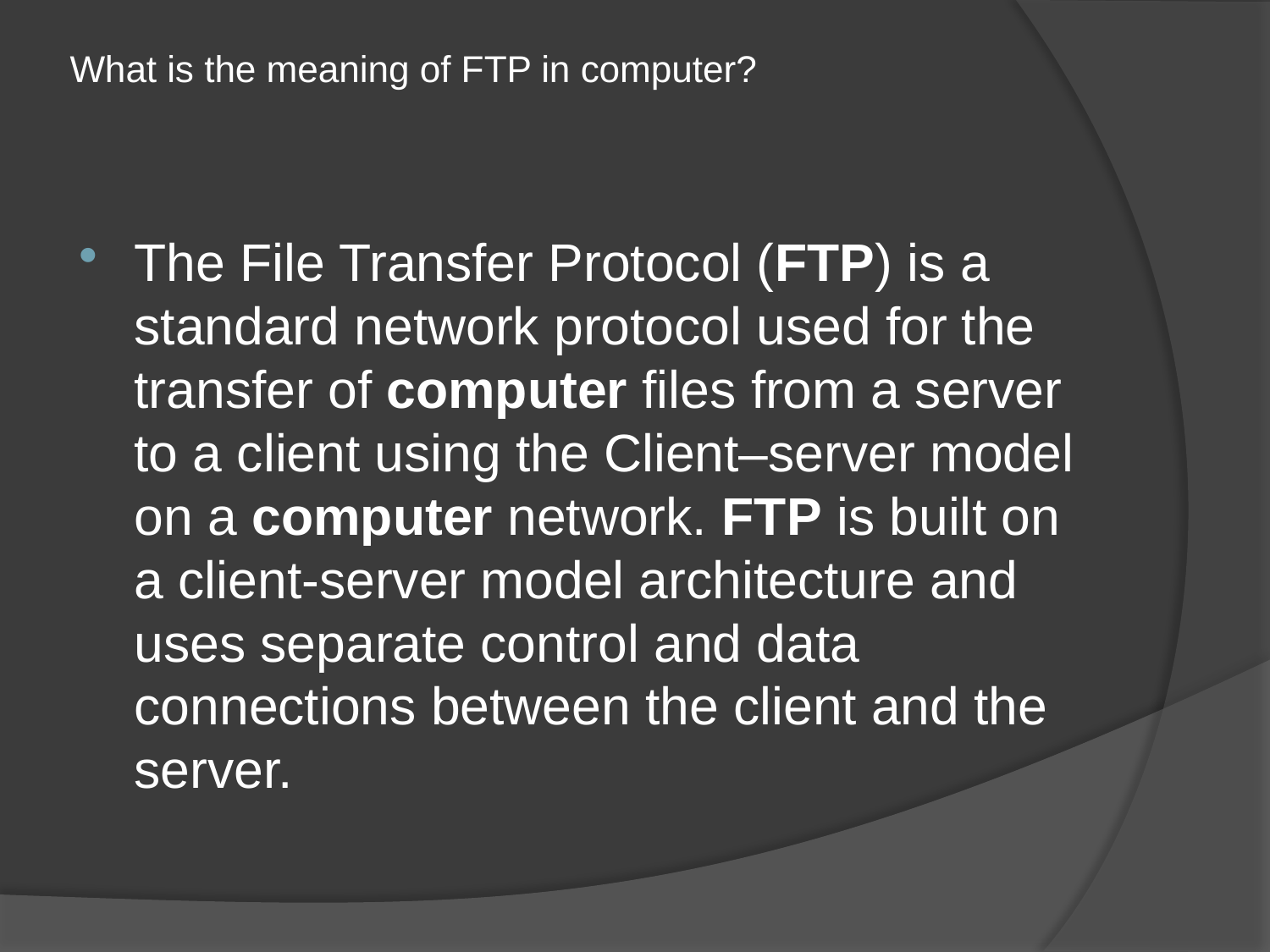

# What is the meaning of FTP in computer?
The File Transfer Protocol (FTP) is a standard network protocol used for the transfer of computer files from a server to a client using the Client–server model on a computer network. FTP is built on a client-server model architecture and uses separate control and data connections between the client and the server.